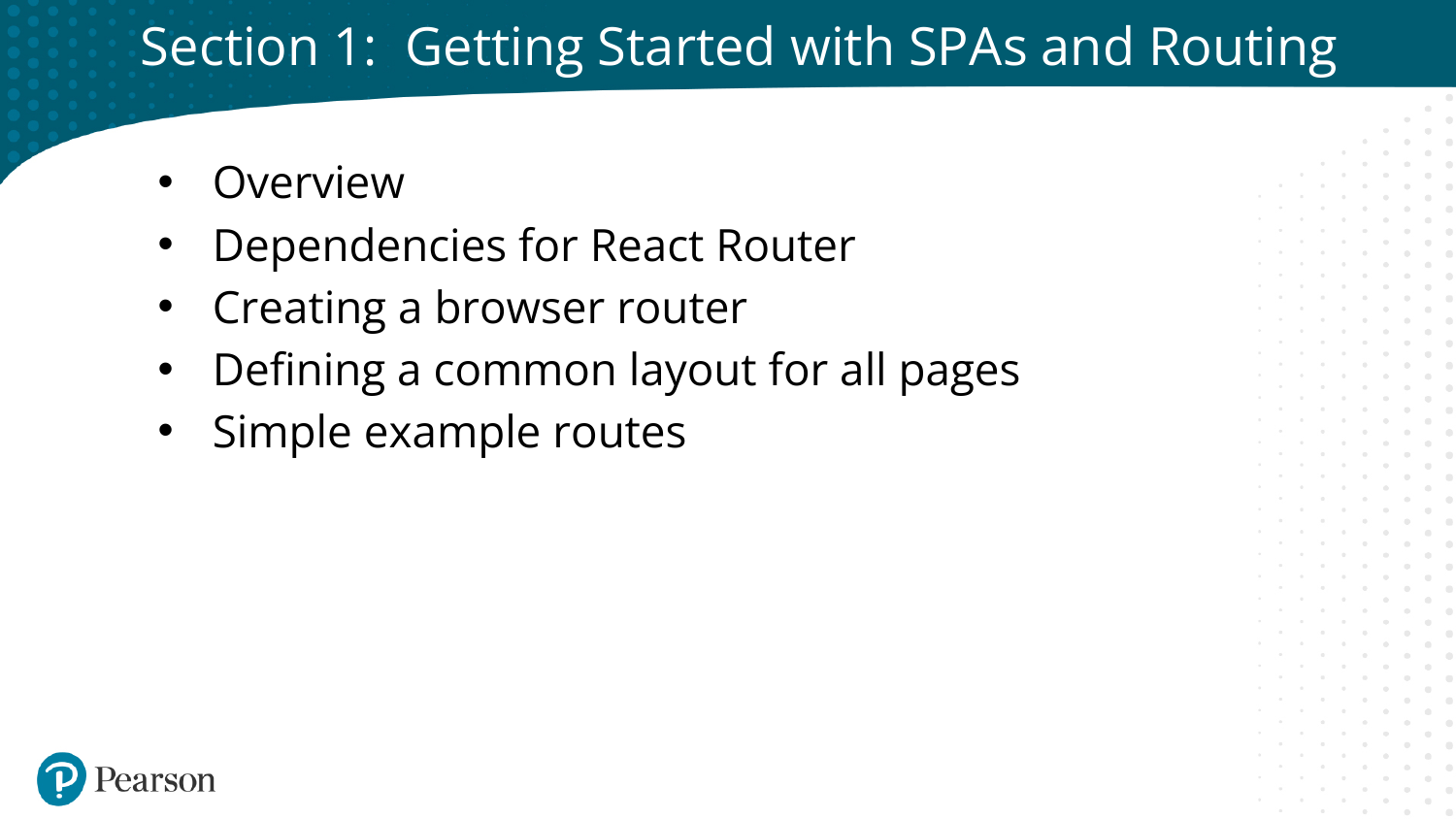

# Section 1:  Getting Started with SPAs and Routing
Overview
Dependencies for React Router
Creating a browser router
Defining a common layout for all pages
Simple example routes